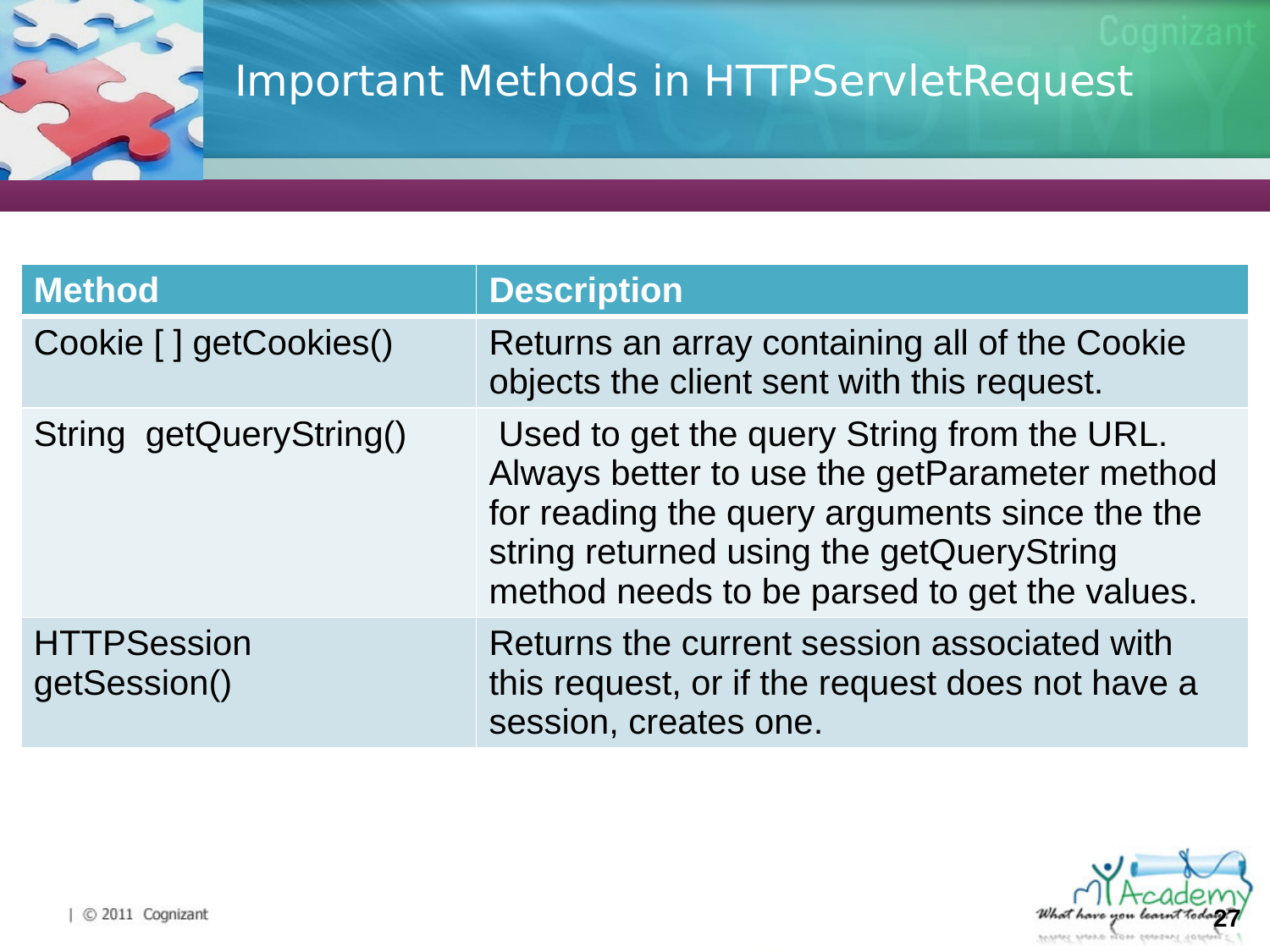

# Important Methods in HTTPServletRequest
| Method | Description |
| --- | --- |
| Cookie [ ] getCookies() | Returns an array containing all of the Cookie objects the client sent with this request. |
| String getQueryString() | Used to get the query String from the URL. Always better to use the getParameter method for reading the query arguments since the the string returned using the getQueryString method needs to be parsed to get the values. |
| HTTPSession getSession() | Returns the current session associated with this request, or if the request does not have a session, creates one. |
27